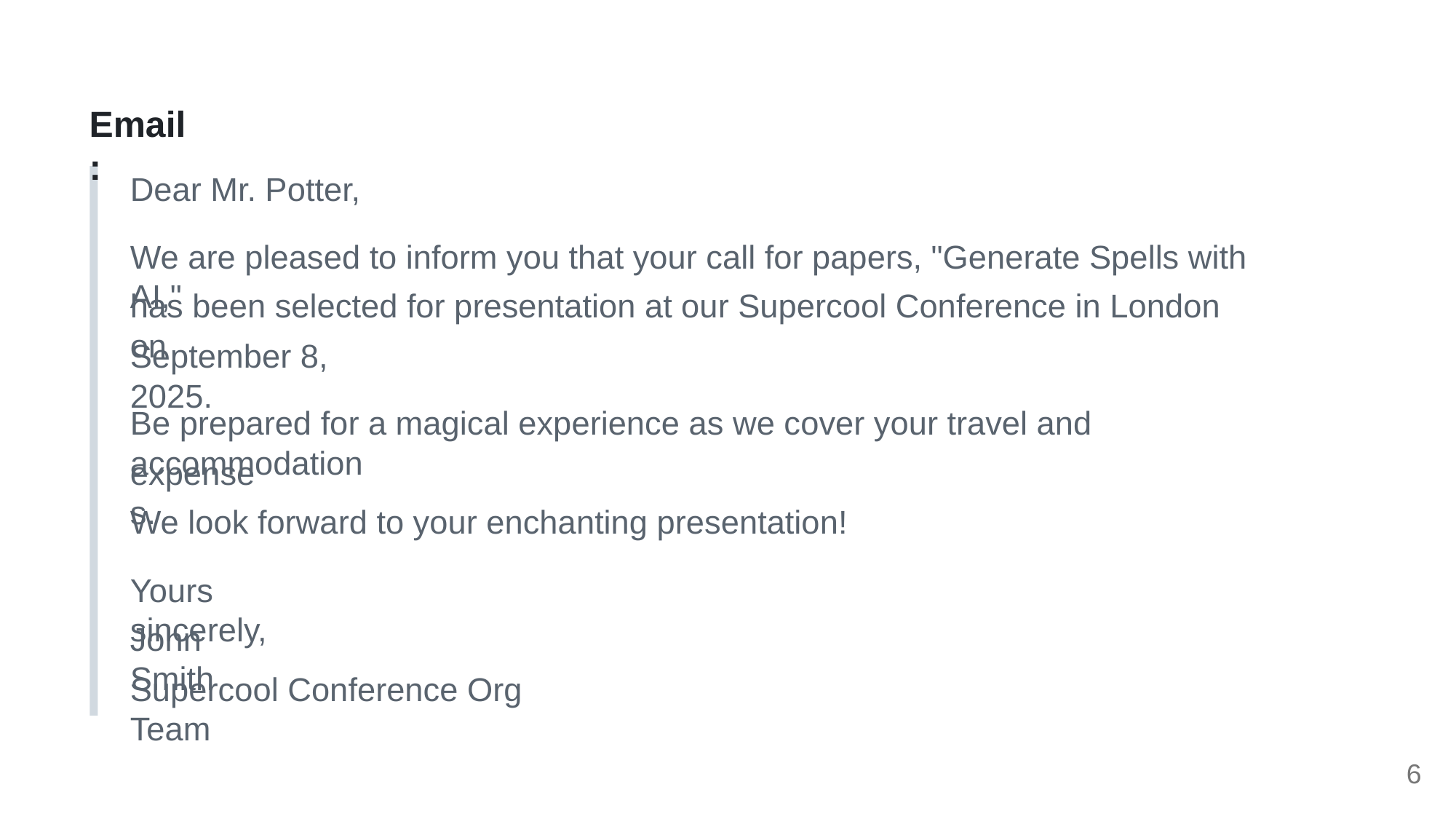

Email:

Dear Mr. Potter,
We are pleased to inform you that your call for papers, "Generate Spells with AI,"
has been selected for presentation at our Supercool Conference in London on
September 8, 2025.
Be prepared for a magical experience as we cover your travel and accommodation
expenses.
We look forward to your enchanting presentation!
Yours sincerely,
John Smith
Supercool Conference Org Team
6